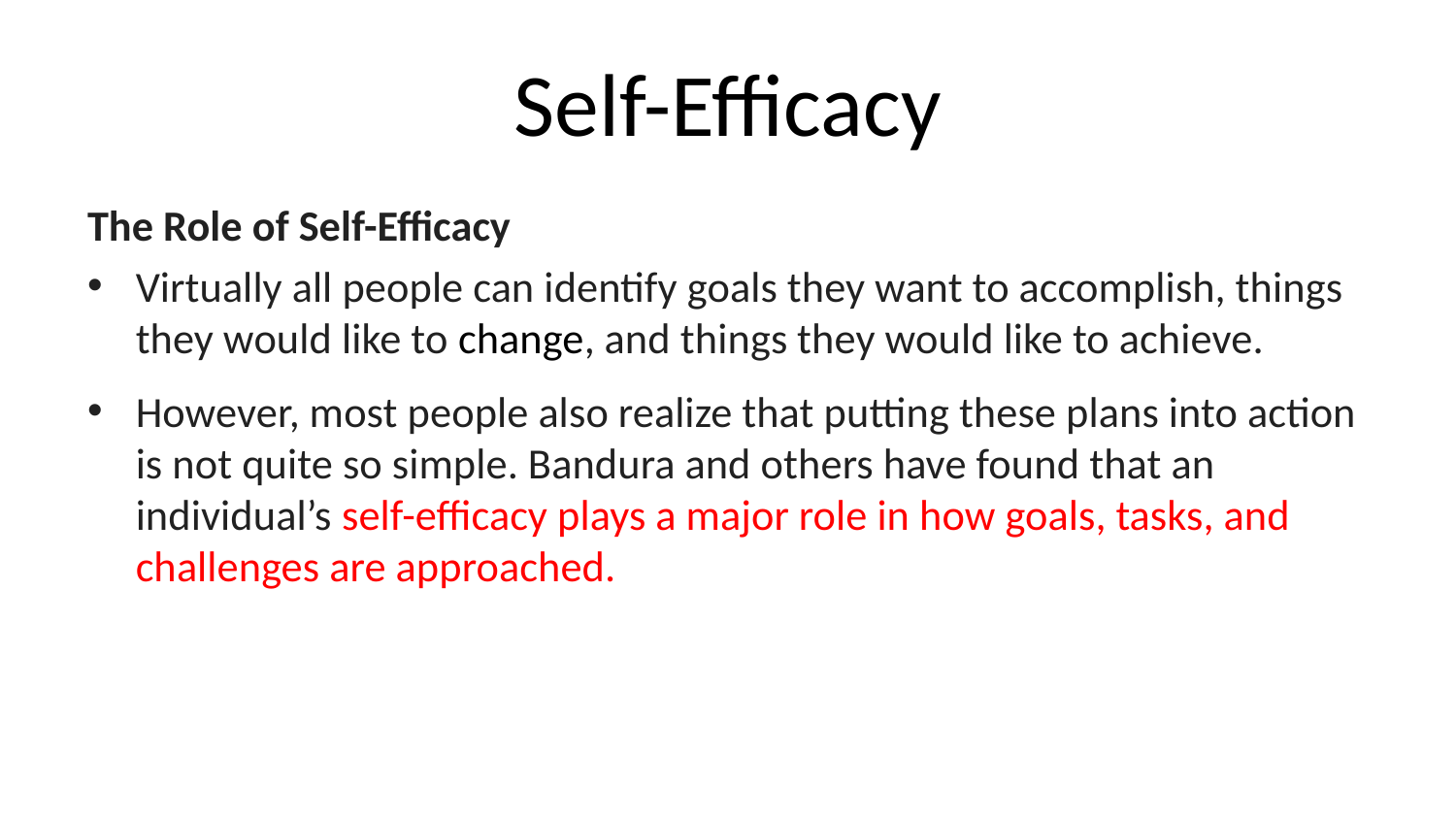

# Self-Efficacy
The Role of Self-Efficacy
Virtually all people can identify goals they want to accomplish, things they would like to change, and things they would like to achieve.
However, most people also realize that putting these plans into action is not quite so simple. Bandura and others have found that an individual’s self-efficacy plays a major role in how goals, tasks, and challenges are approached.